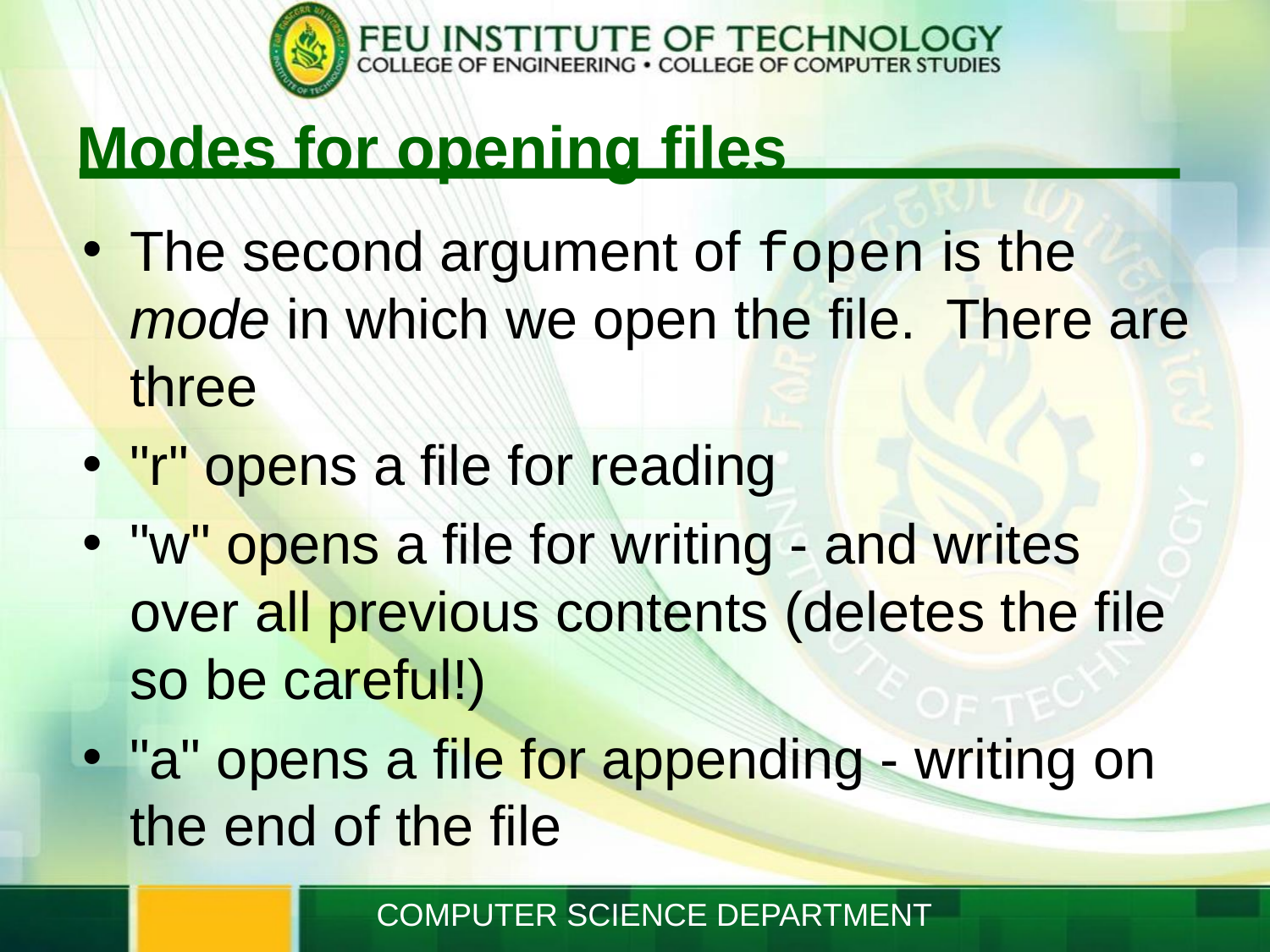

# Modes for opening files
The second argument of fopen is the mode in which we open the file.  There are three
"r" opens a file for reading
"w" opens a file for writing - and writes over all previous contents (deletes the file so be careful!)
"a" opens a file for appending - writing on the end of the file